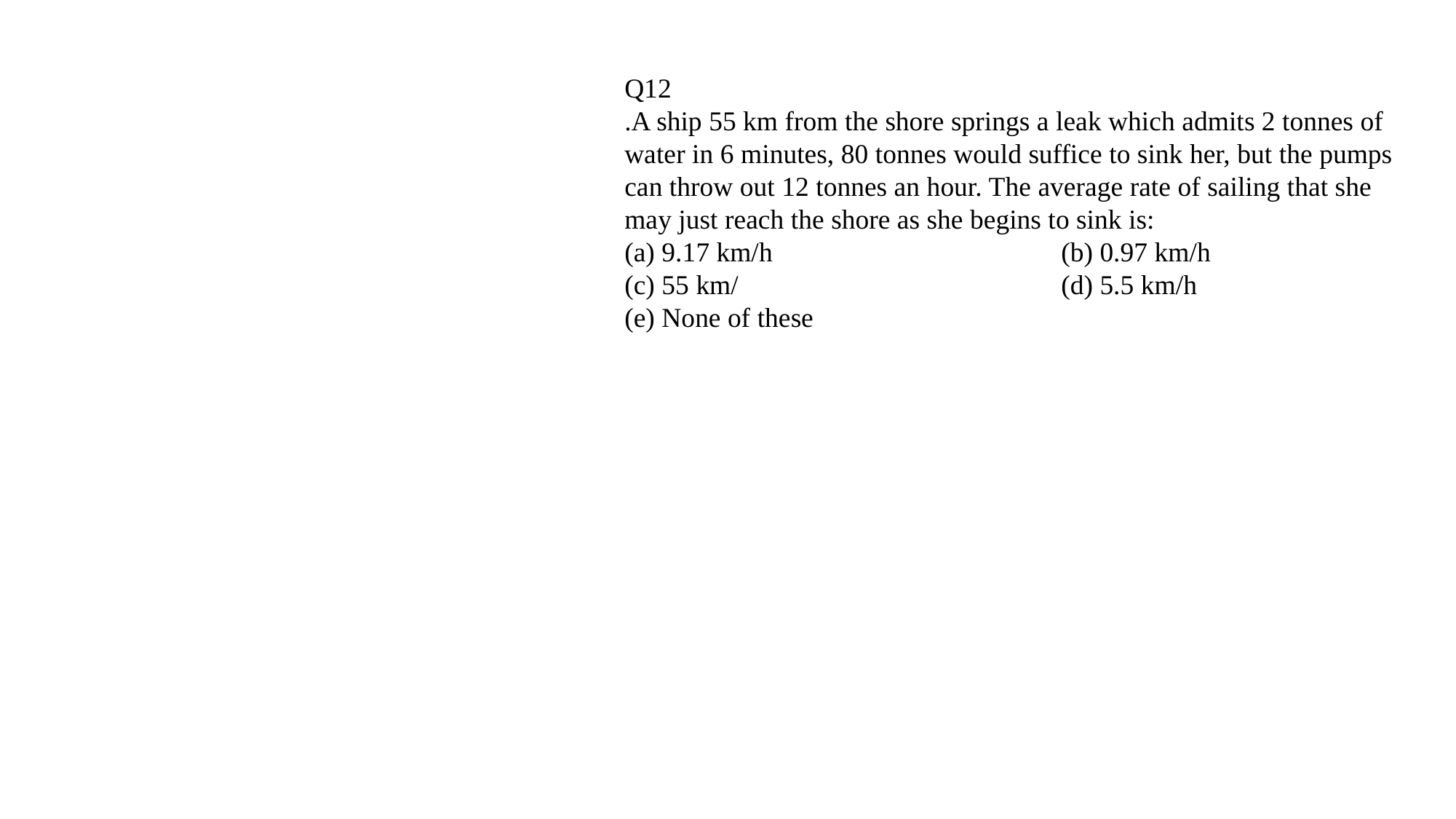

Q12
.A ship 55 km from the shore springs a leak which admits 2 tonnes of water in 6 minutes, 80 tonnes would suffice to sink her, but the pumps can throw out 12 tonnes an hour. The average rate of sailing that she may just reach the shore as she begins to sink is:
(a) 9.17 km/h			(b) 0.97 km/h
(c) 55 km/			(d) 5.5 km/h
(e) None of these